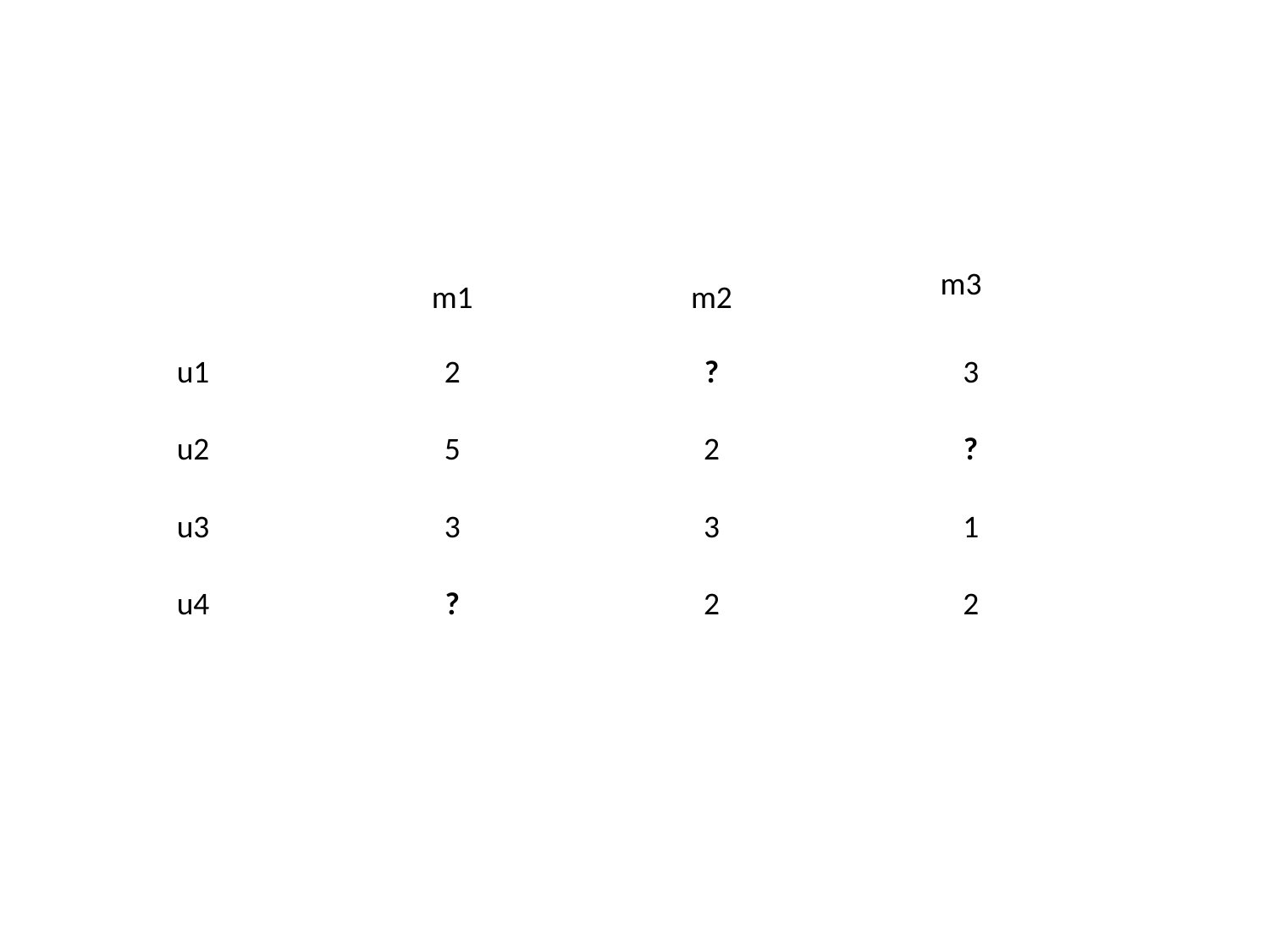

|  | m1 | m2 | m3 |
| --- | --- | --- | --- |
| u1 | 2 | ? | 3 |
| u2 | 5 | 2 | ? |
| u3 | 3 | 3 | 1 |
| u4 | ? | 2 | 2 |